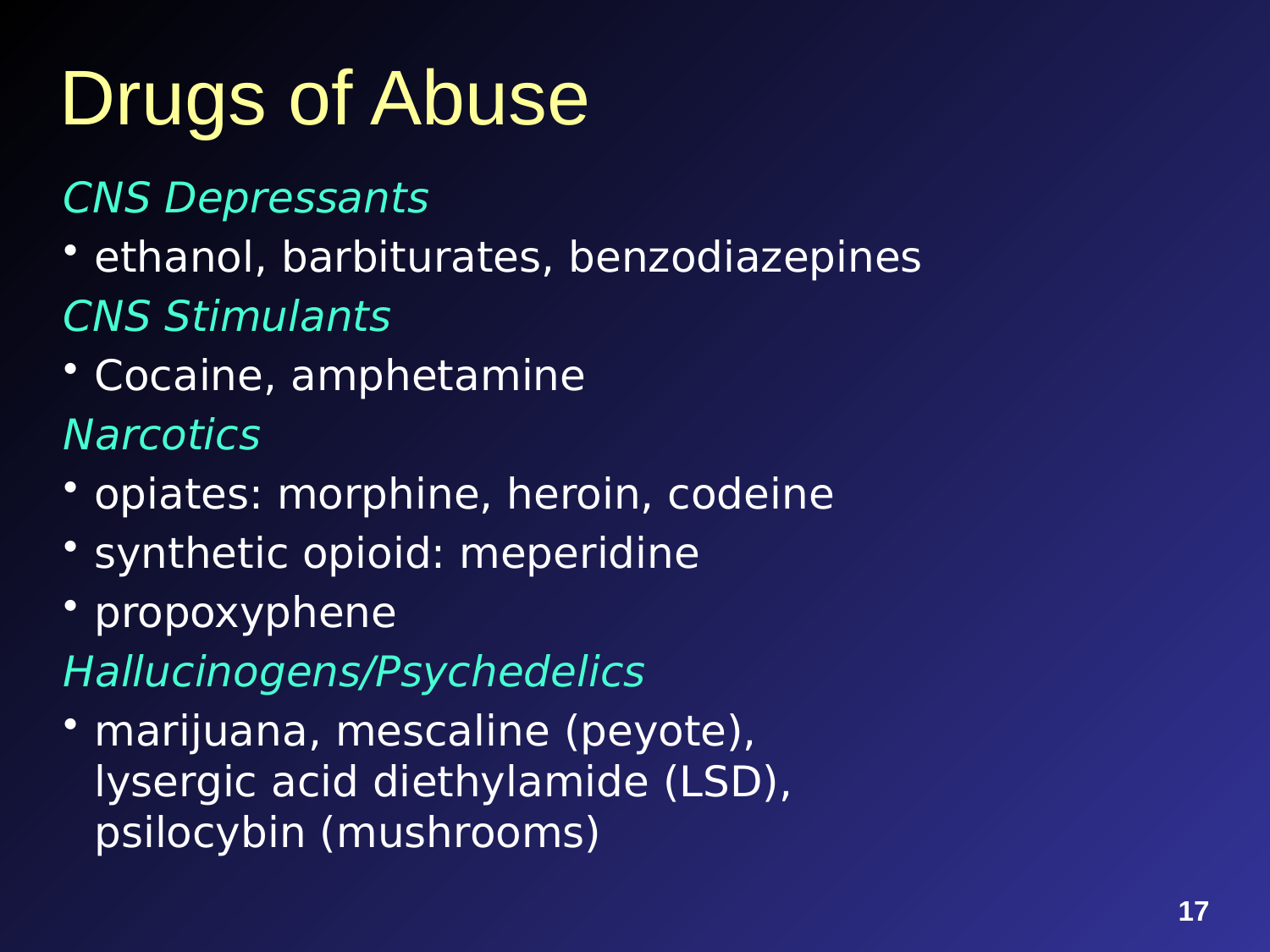

# Drugs of Abuse
CNS Depressants
ethanol, barbiturates, benzodiazepines
CNS Stimulants
Cocaine, amphetamine
Narcotics
opiates: morphine, heroin, codeine
synthetic opioid: meperidine
propoxyphene
Hallucinogens/Psychedelics
marijuana, mescaline (peyote),
lysergic acid diethylamide (LSD),
psilocybin (mushrooms)
17